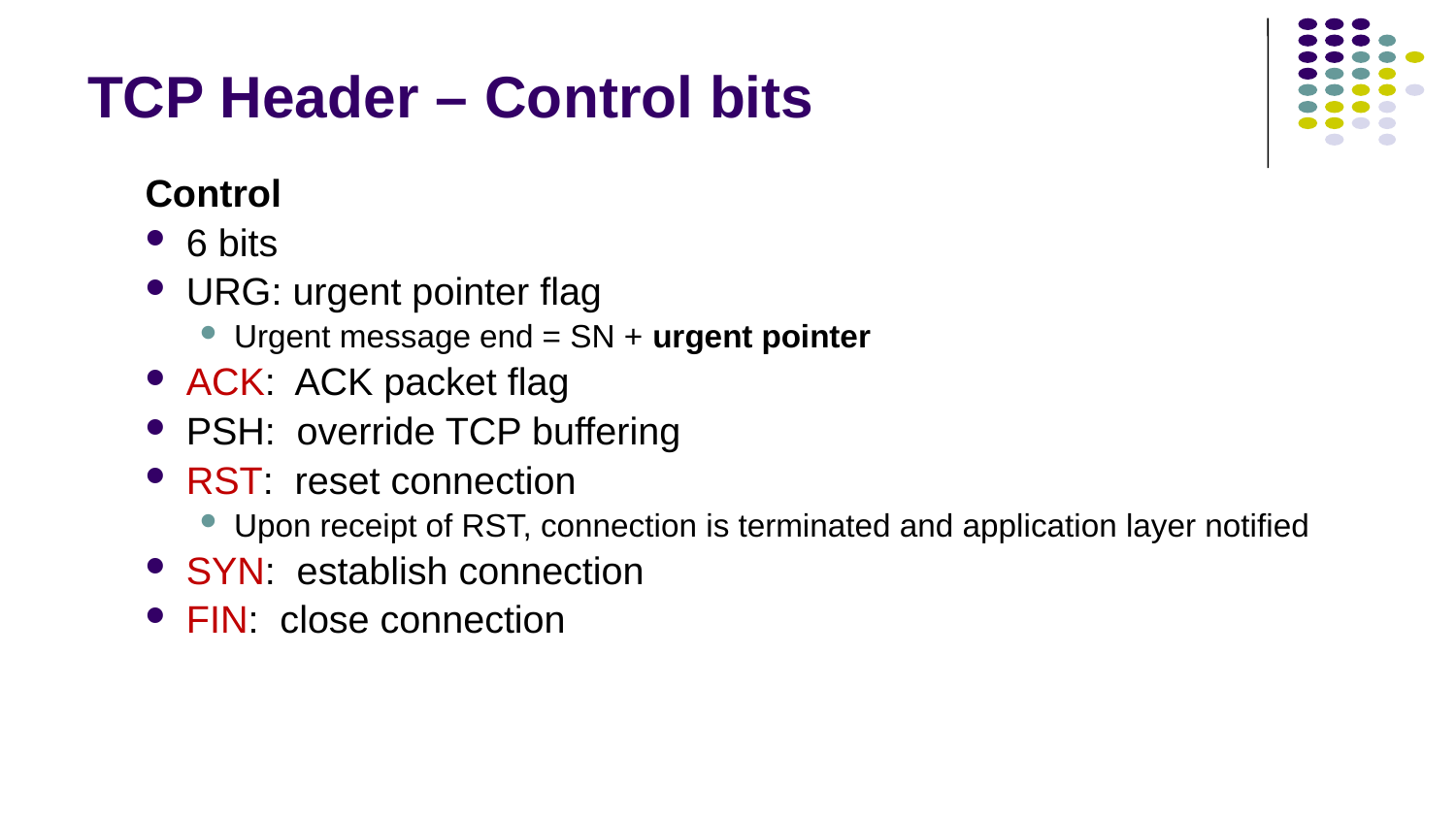

# TCP Header – Control bits
Control
6 bits
URG: urgent pointer flag
Urgent message end = SN + urgent pointer
ACK:  ACK packet flag
PSH:  override TCP buffering
RST:  reset connection
Upon receipt of RST, connection is terminated and application layer notified
SYN:  establish connection
FIN:  close connection